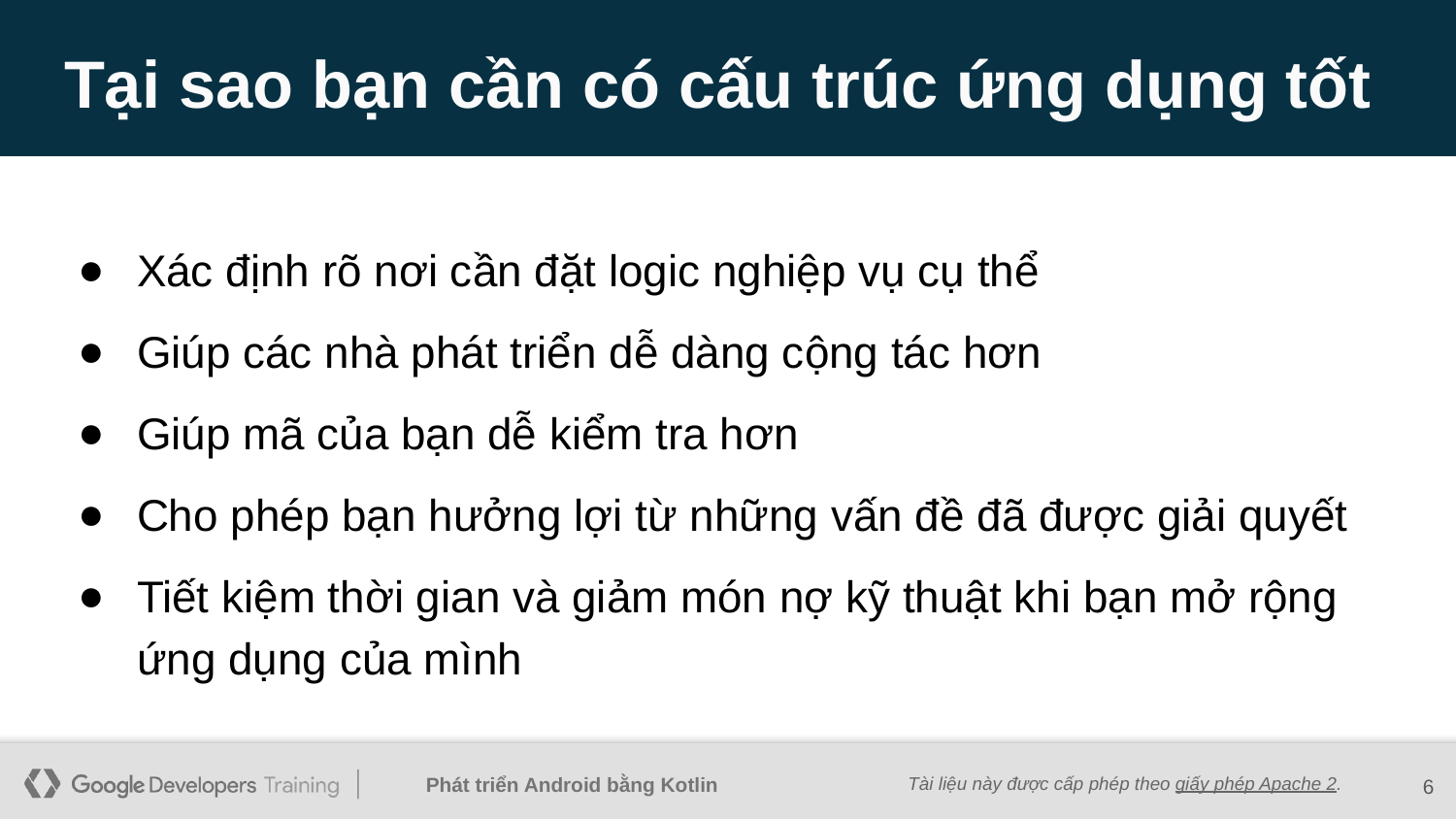

# Tại sao bạn cần có cấu trúc ứng dụng tốt
Xác định rõ nơi cần đặt logic nghiệp vụ cụ thể
Giúp các nhà phát triển dễ dàng cộng tác hơn
Giúp mã của bạn dễ kiểm tra hơn
Cho phép bạn hưởng lợi từ những vấn đề đã được giải quyết
Tiết kiệm thời gian và giảm món nợ kỹ thuật khi bạn mở rộng ứng dụng của mình
6